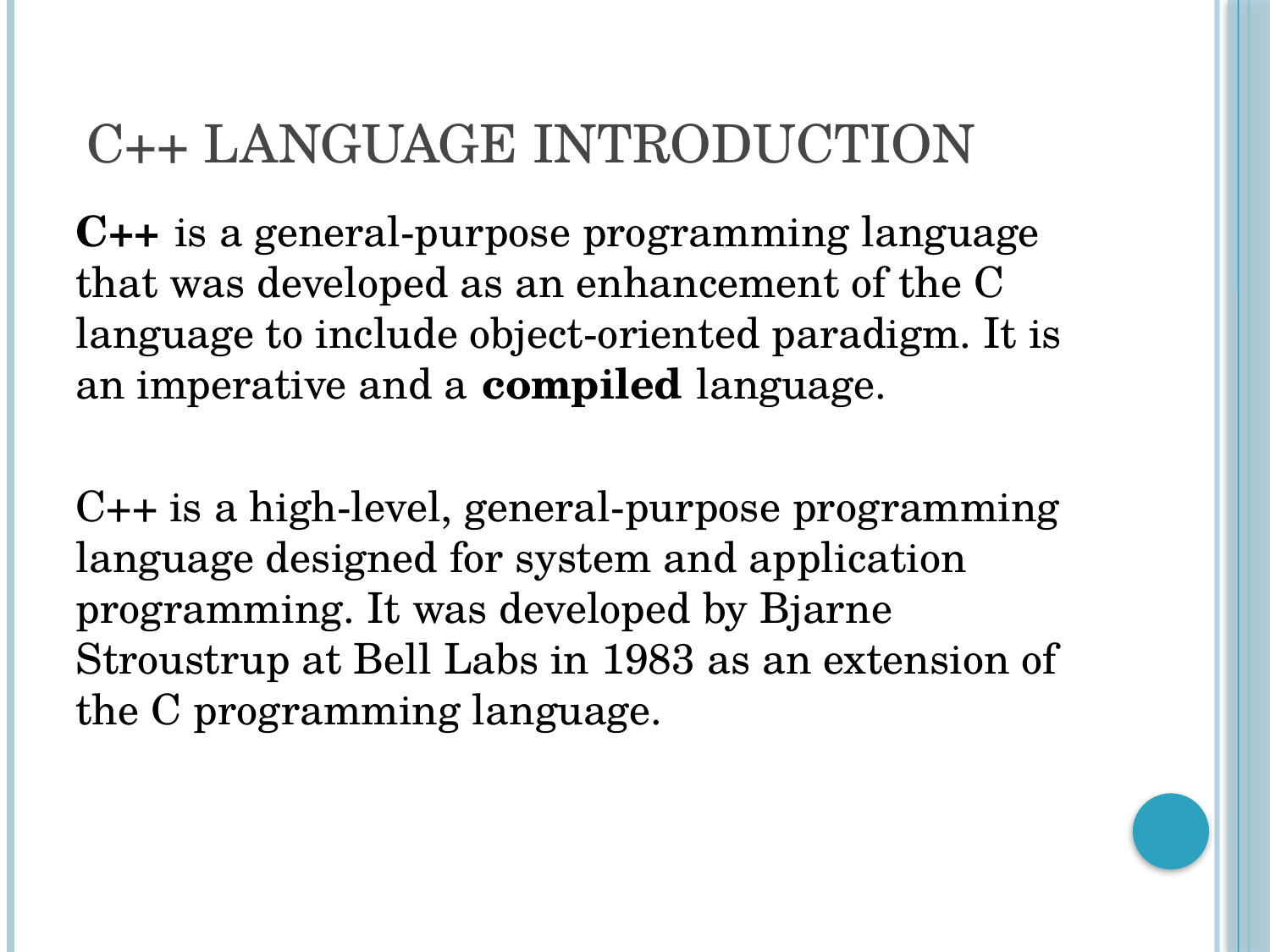

# C++ language introduction
C++ is a general-purpose programming language that was developed as an enhancement of the C language to include object-oriented paradigm. It is an imperative and a compiled language.

C++ is a high-level, general-purpose programming language designed for system and application programming. It was developed by Bjarne Stroustrup at Bell Labs in 1983 as an extension of the C programming language.